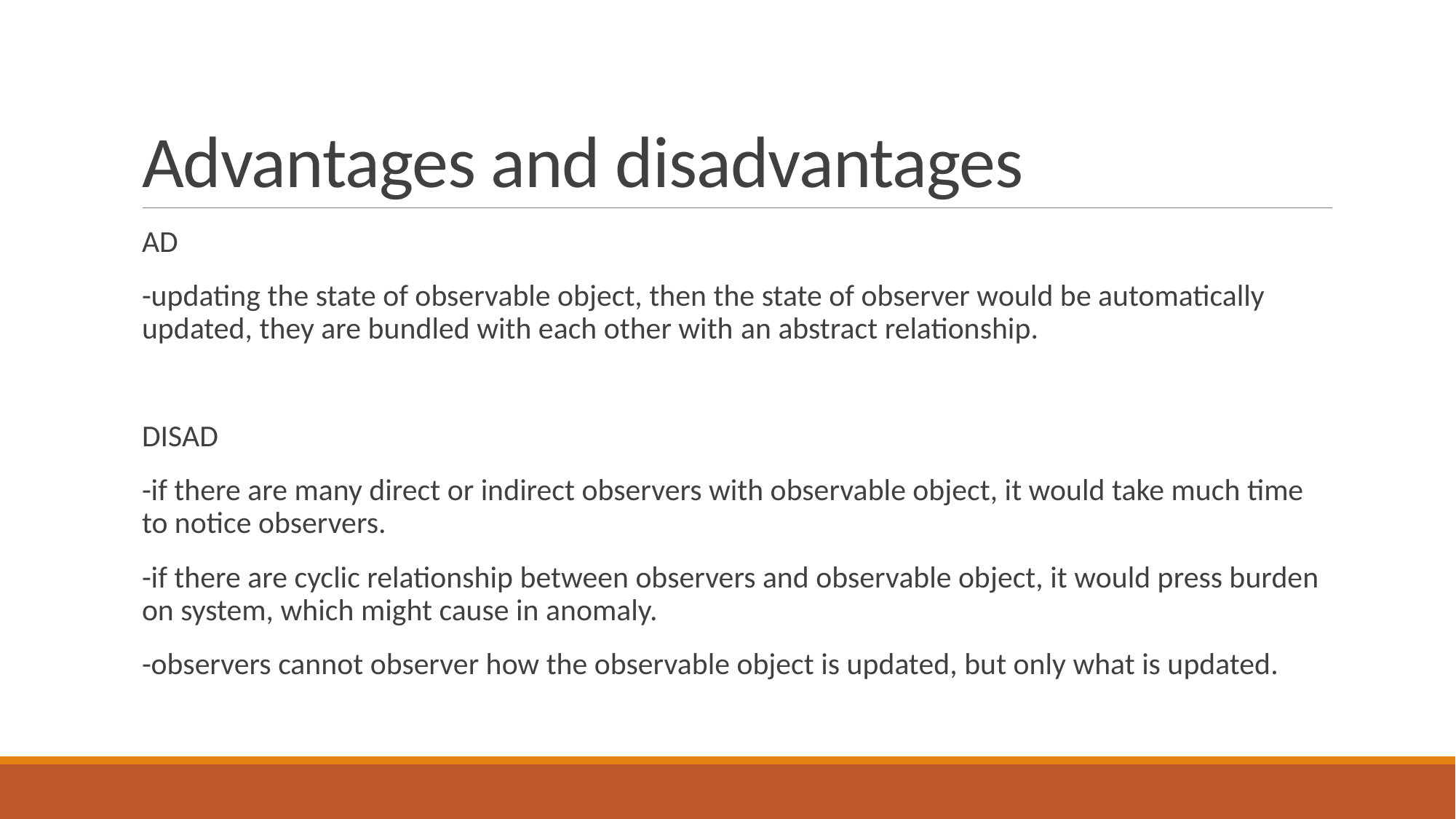

# Advantages and disadvantages
AD
-updating the state of observable object, then the state of observer would be automatically updated, they are bundled with each other with an abstract relationship.

DISAD
-if there are many direct or indirect observers with observable object, it would take much time to notice observers.
-if there are cyclic relationship between observers and observable object, it would press burden on system, which might cause in anomaly.
-observers cannot observer how the observable object is updated, but only what is updated.